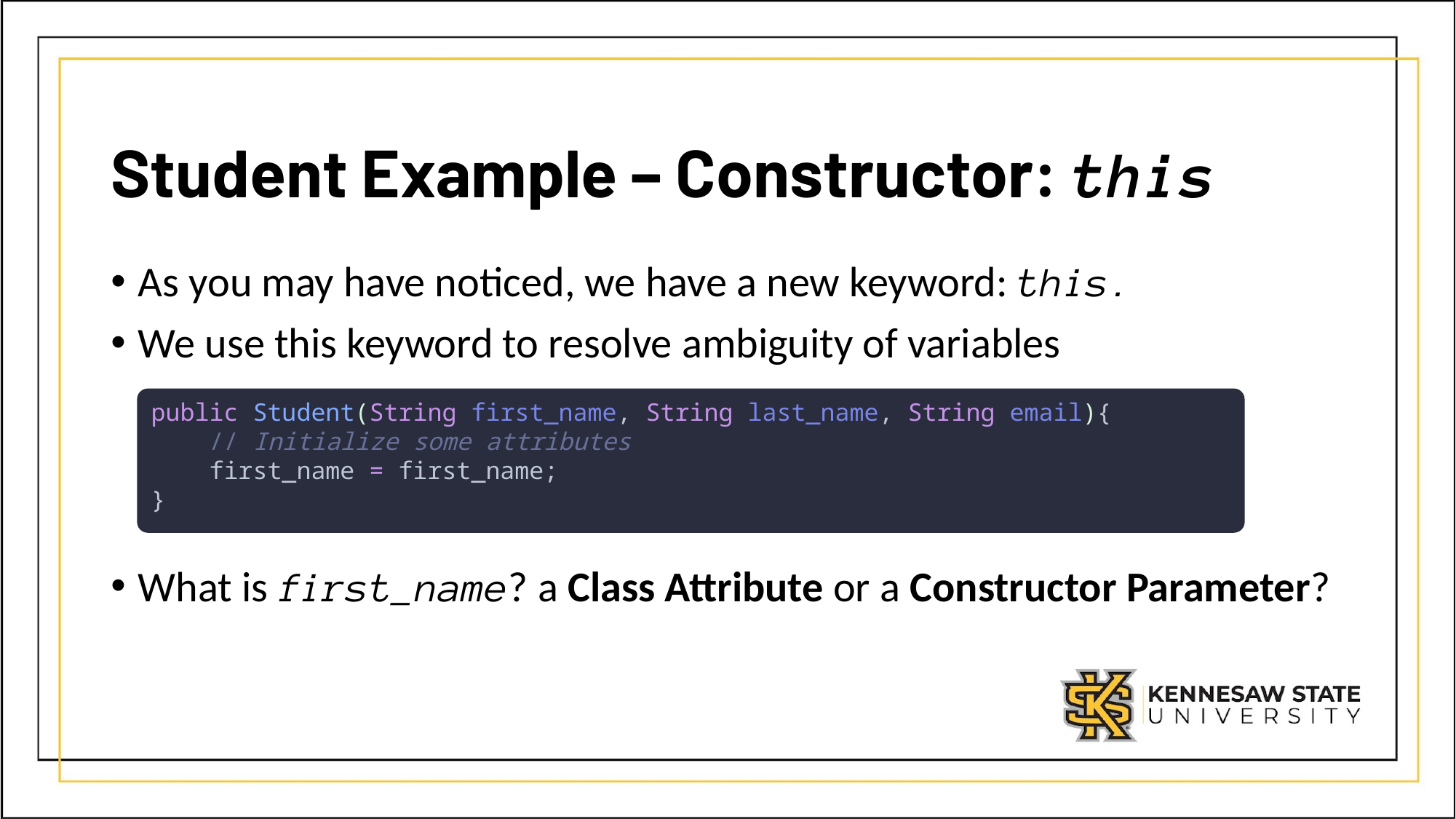

# Student Example – Constructor: this
As you may have noticed, we have a new keyword: this.
We use this keyword to resolve ambiguity of variables

What is first_name? a Class Attribute or a Constructor Parameter?
public Student(String first_name, String last_name, String email){
    // Initialize some attributes
    first_name = first_name;
}